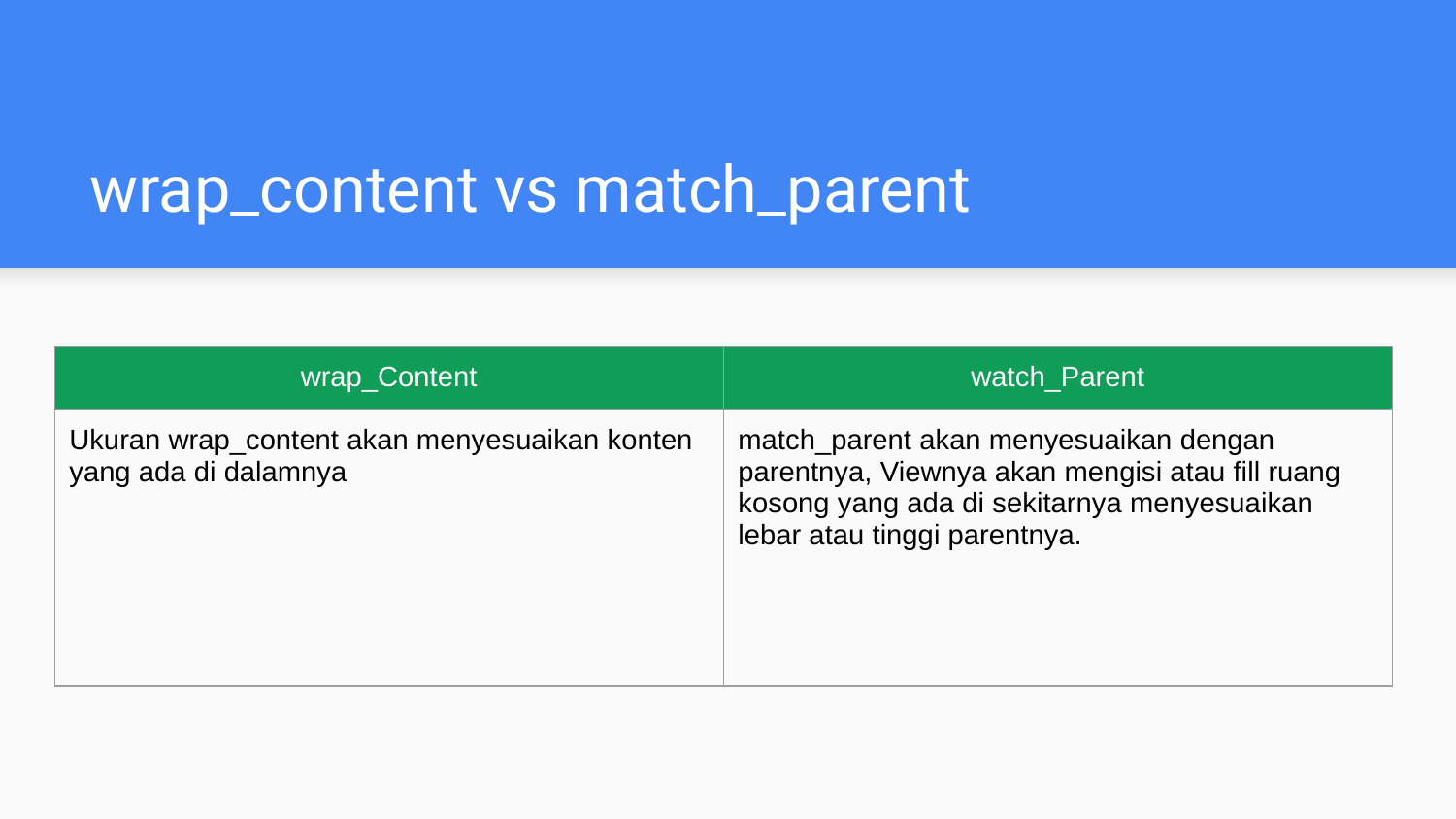

# wrap_content vs match_parent
| wrap\_Content | watch\_Parent |
| --- | --- |
| Ukuran wrap\_content akan menyesuaikan konten yang ada di dalamnya | match\_parent akan menyesuaikan dengan parentnya, Viewnya akan mengisi atau fill ruang kosong yang ada di sekitarnya menyesuaikan lebar atau tinggi parentnya. |